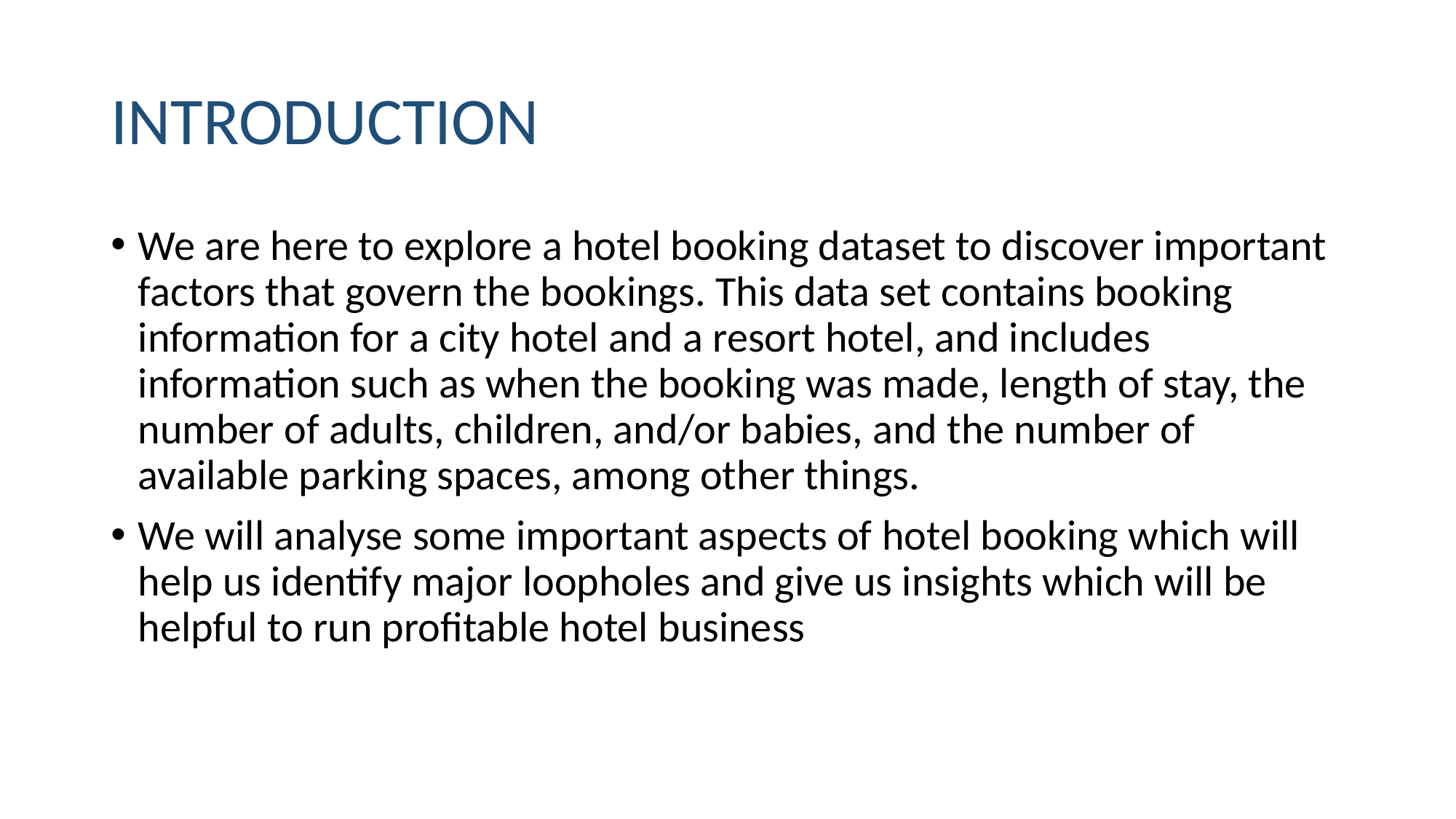

# INTRODUCTION
We are here to explore a hotel booking dataset to discover important factors that govern the bookings. This data set contains booking information for a city hotel and a resort hotel, and includes information such as when the booking was made, length of stay, the number of adults, children, and/or babies, and the number of available parking spaces, among other things.
We will analyse some important aspects of hotel booking which will help us identify major loopholes and give us insights which will be helpful to run profitable hotel business